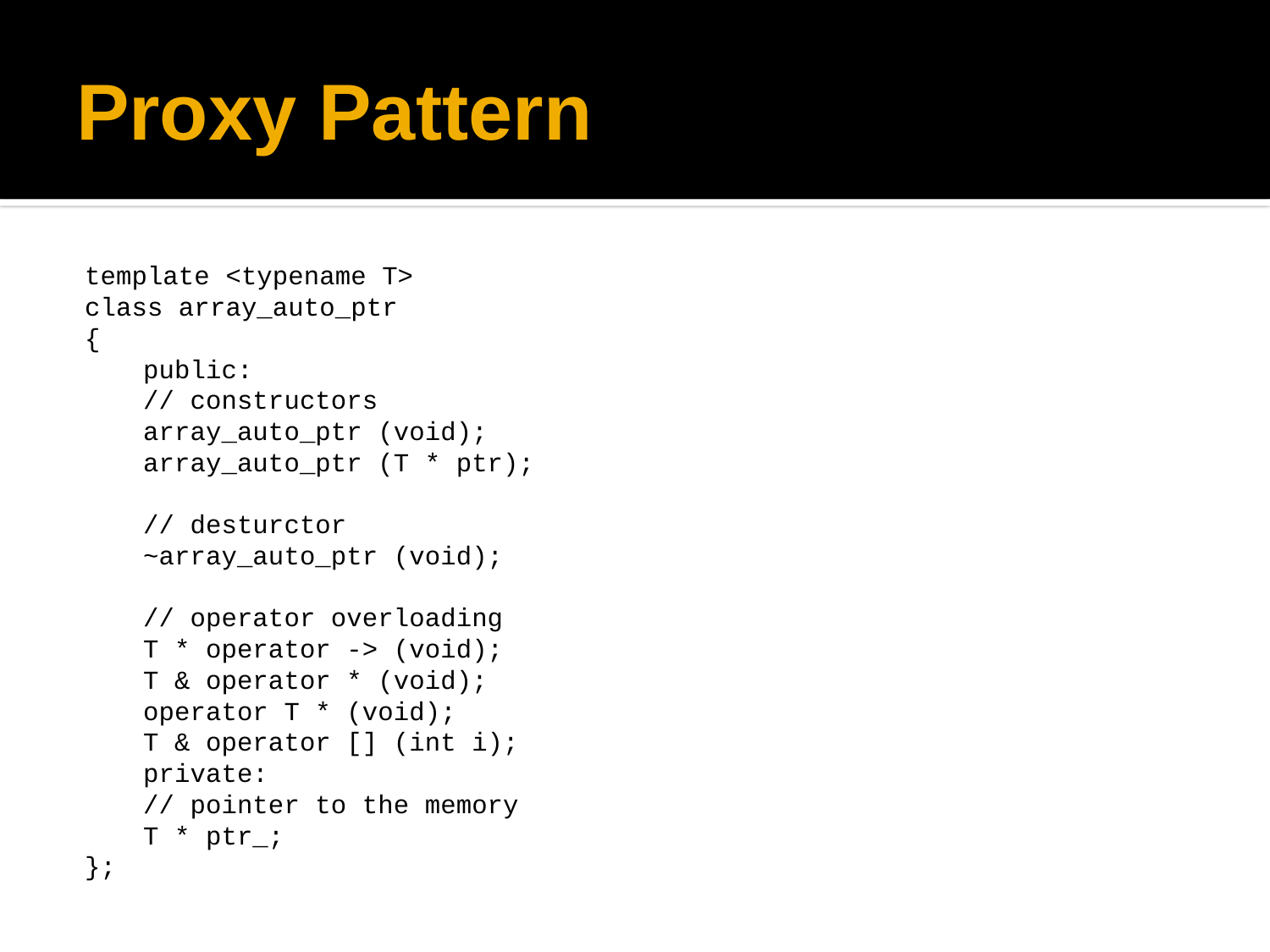

# Proxy Pattern
template <typename T>
class array_auto_ptr
{
	public:
		// constructors
		array_auto_ptr (void);
		array_auto_ptr (T * ptr);

		// desturctor
		~array_auto_ptr (void);

		// operator overloading
		T * operator -> (void);
		T & operator * (void);
		operator T * (void);
		T & operator [] (int i);
	private:
		// pointer to the memory
		T * ptr_;
};